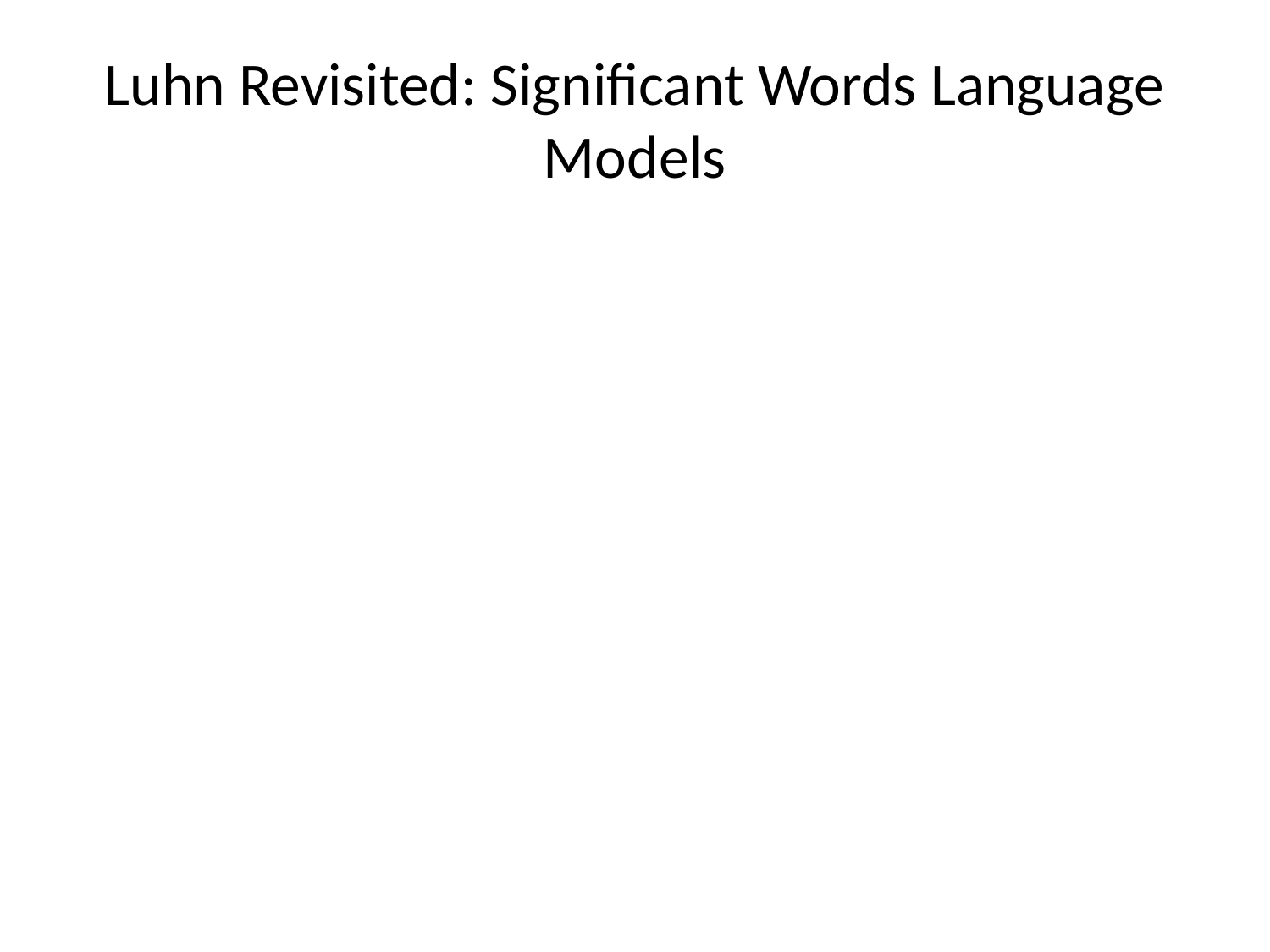

# Luhn Revisited: Significant Words Language Models